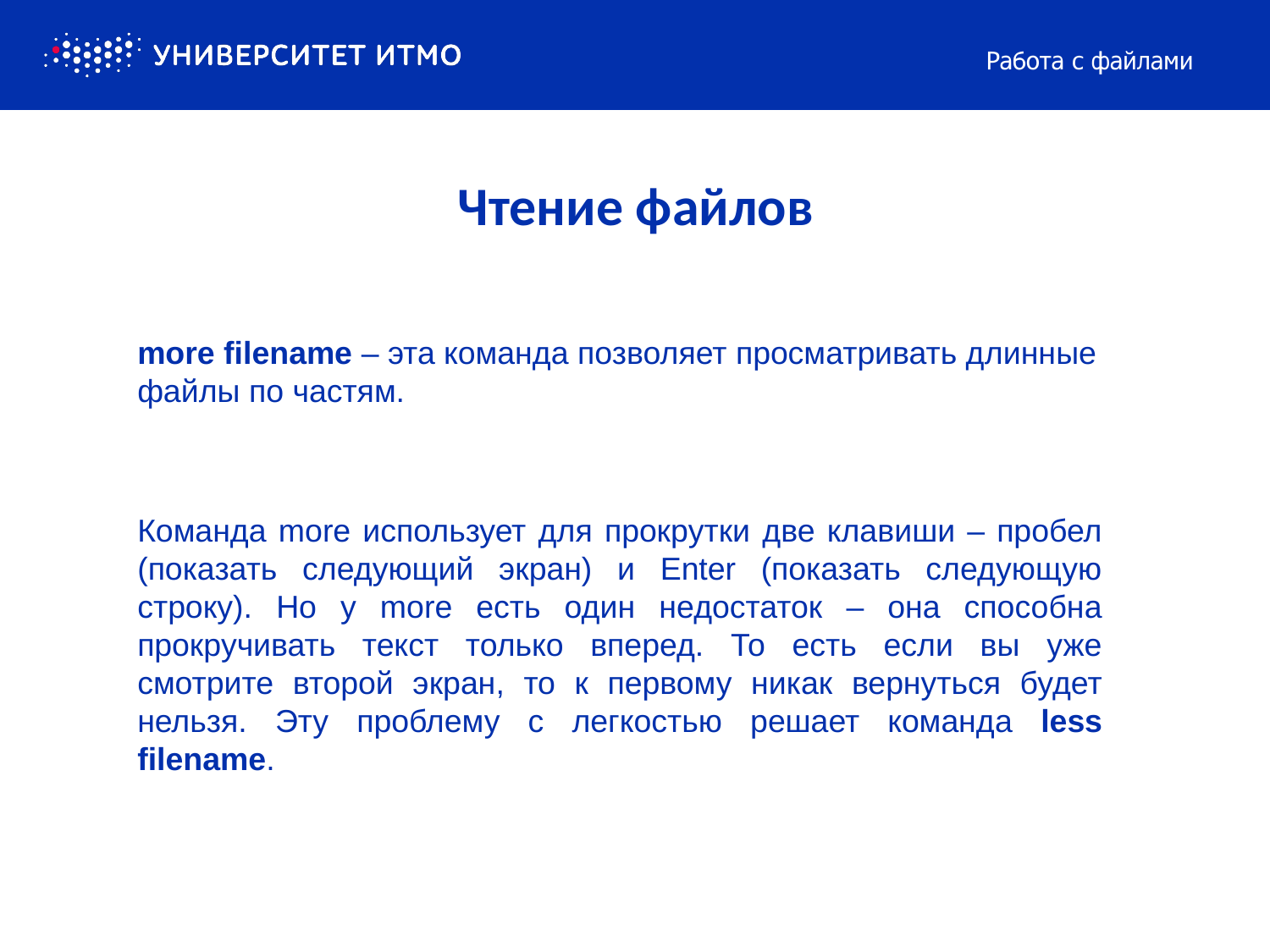

Работа с файлами
# Чтение файлов
more filename – эта команда позволяет просматривать длинные файлы по частям.
Команда more использует для прокрутки две клавиши – пробел (показать следующий экран) и Enter (показать следующую строку). Но у more есть один недостаток – она способна прокручивать текст только вперед. То есть если вы уже смотрите второй экран, то к первому никак вернуться будет нельзя. Эту проблему с легкостью решает команда less filename.